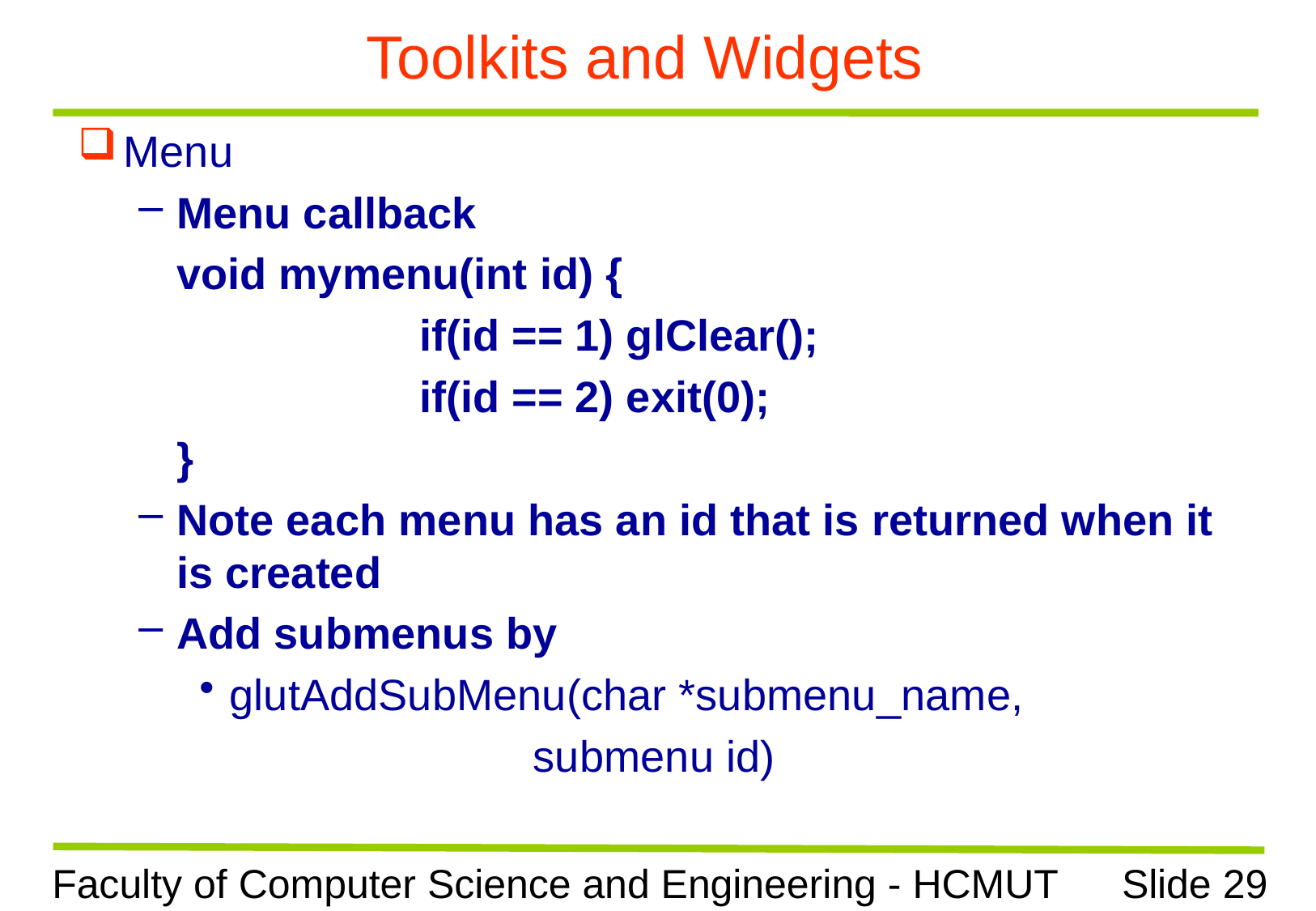

# Toolkits and Widgets
Menu
Menu callback
	void mymenu(int id) {
			if(id == 1) glClear();
			if(id == 2) exit(0);
	}
Note each menu has an id that is returned when it is created
Add submenus by
glutAddSubMenu(char *submenu_name,
			submenu id)